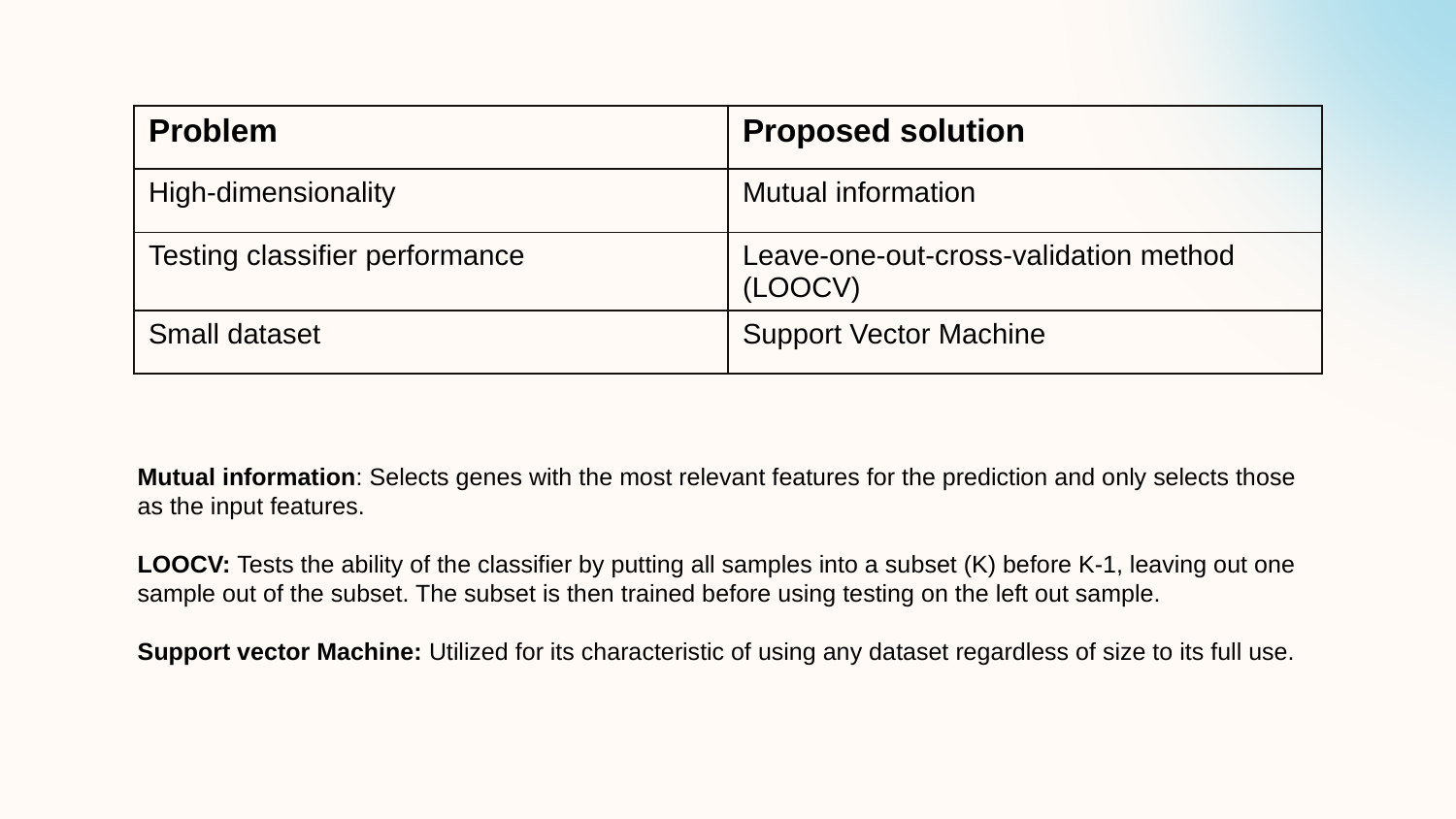

# Solution
| Problem | Proposed solution |
| --- | --- |
| High-dimensionality | Mutual information |
| Testing classifier performance | Leave-one-out-cross-validation method (LOOCV) |
| Small dataset | Support Vector Machine |
Mutual information: Selects genes with the most relevant features for the prediction and only selects those as the input features.

LOOCV: Tests the ability of the classifier by putting all samples into a subset (K) before K-1, leaving out one sample out of the subset. The subset is then trained before using testing on the left out sample.

Support vector Machine: Utilized for its characteristic of using any dataset regardless of size to its full use.